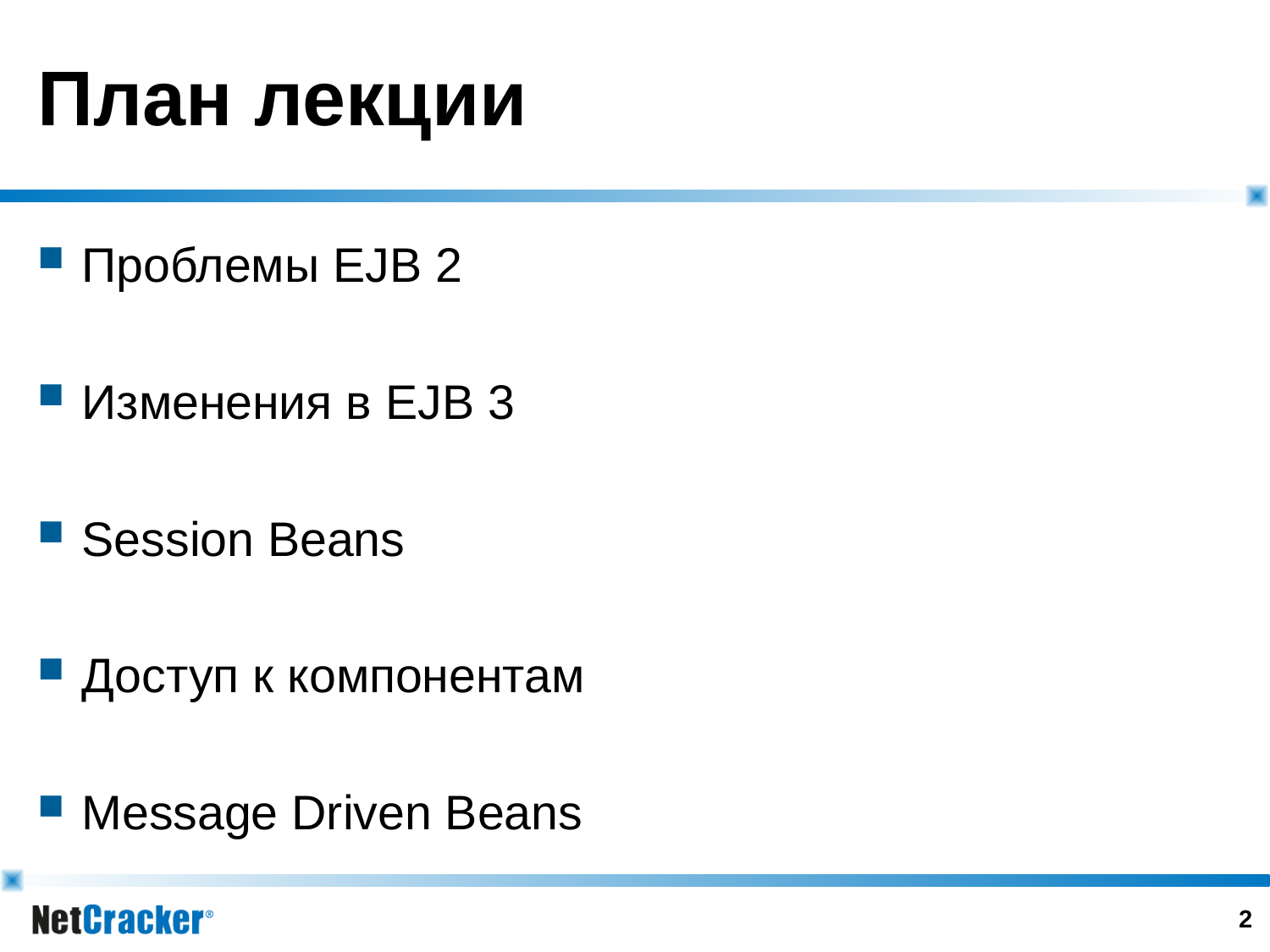

# План лекции
Проблемы EJB 2

Изменения в EJB 3

Session Beans

Доступ к компонентам

Message Driven Beans
2